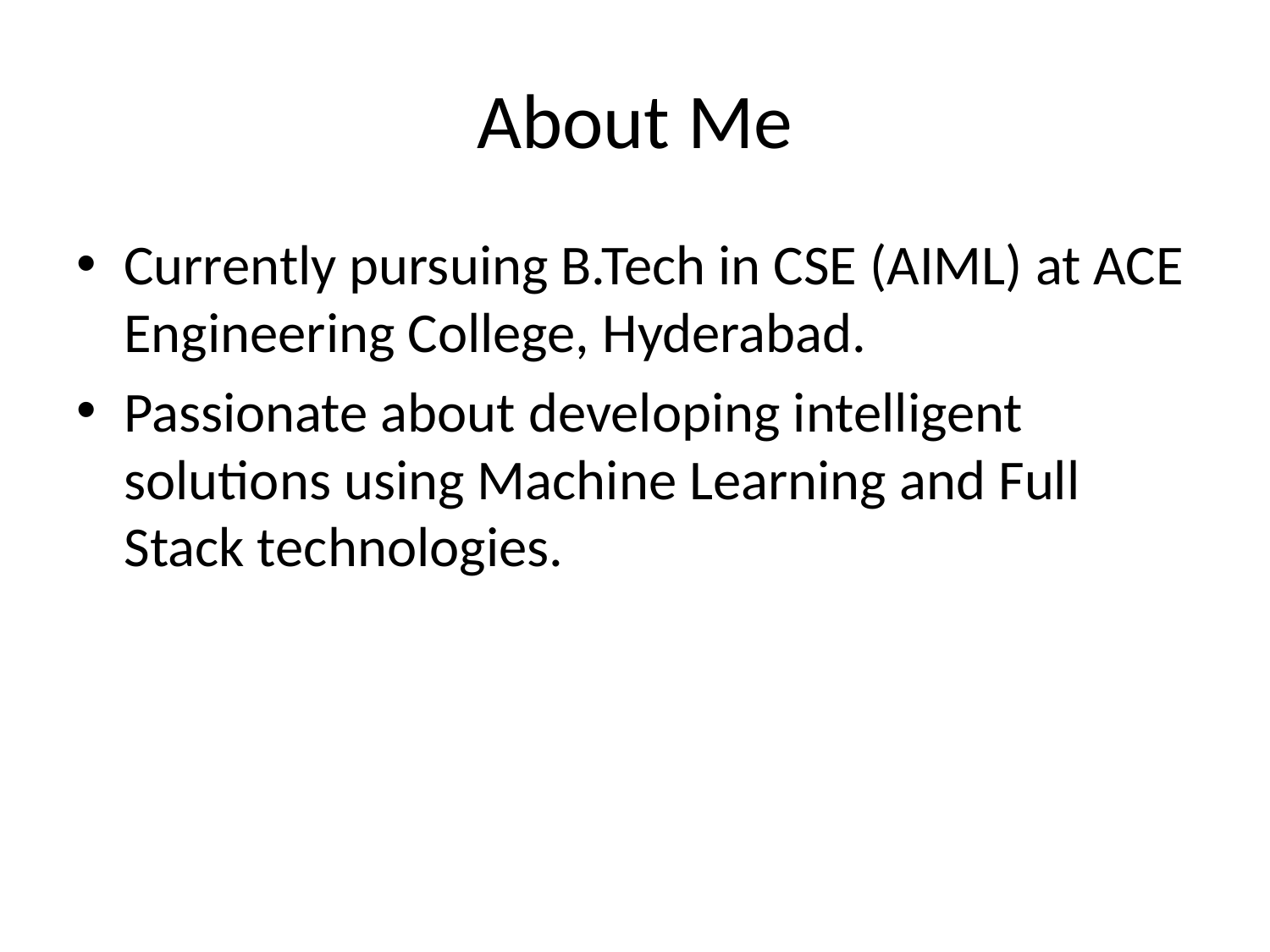

# About Me
Currently pursuing B.Tech in CSE (AIML) at ACE Engineering College, Hyderabad.
Passionate about developing intelligent solutions using Machine Learning and Full Stack technologies.